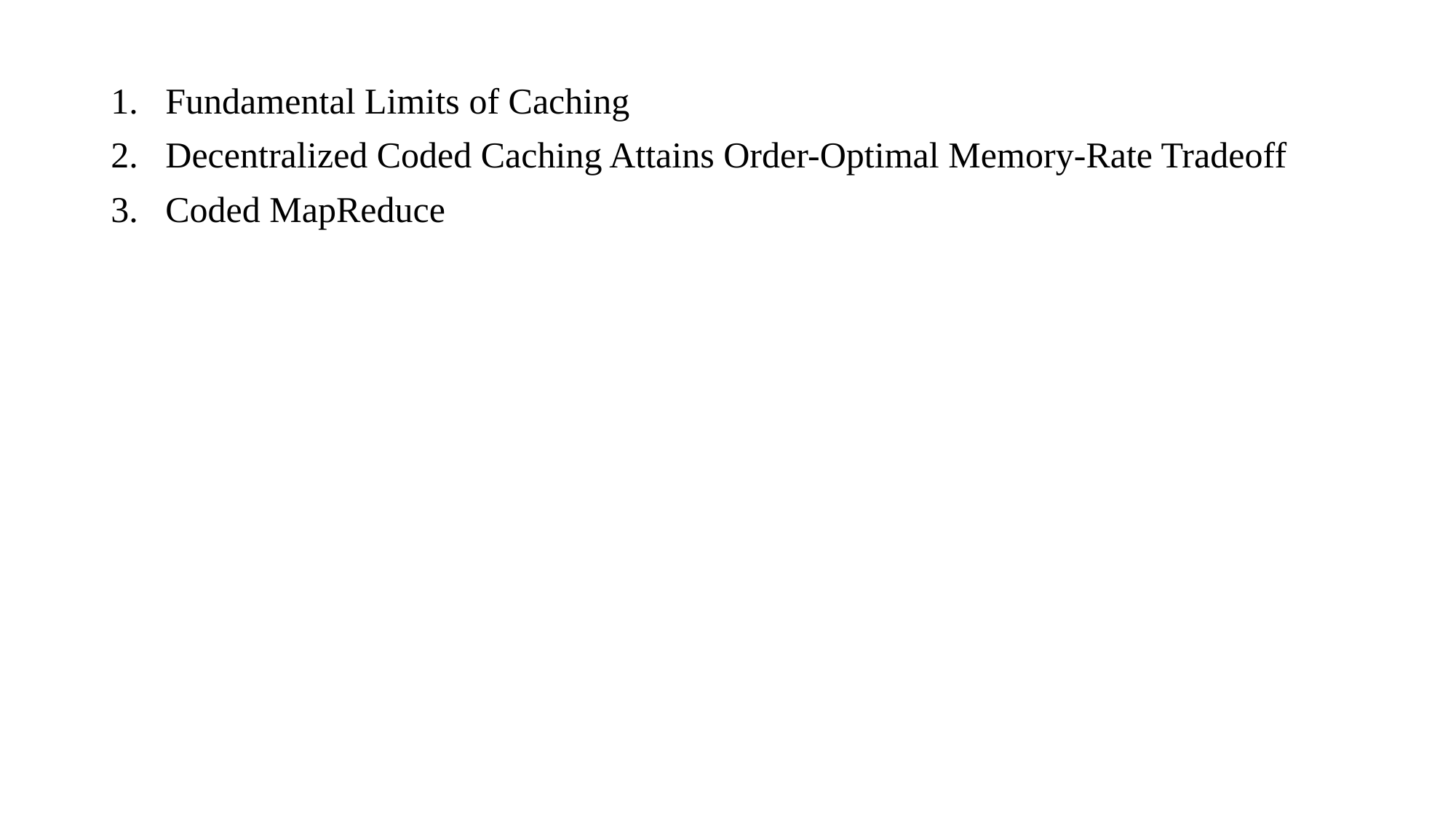

Fundamental Limits of Caching
Decentralized Coded Caching Attains Order-Optimal Memory-Rate Tradeoff
Coded MapReduce